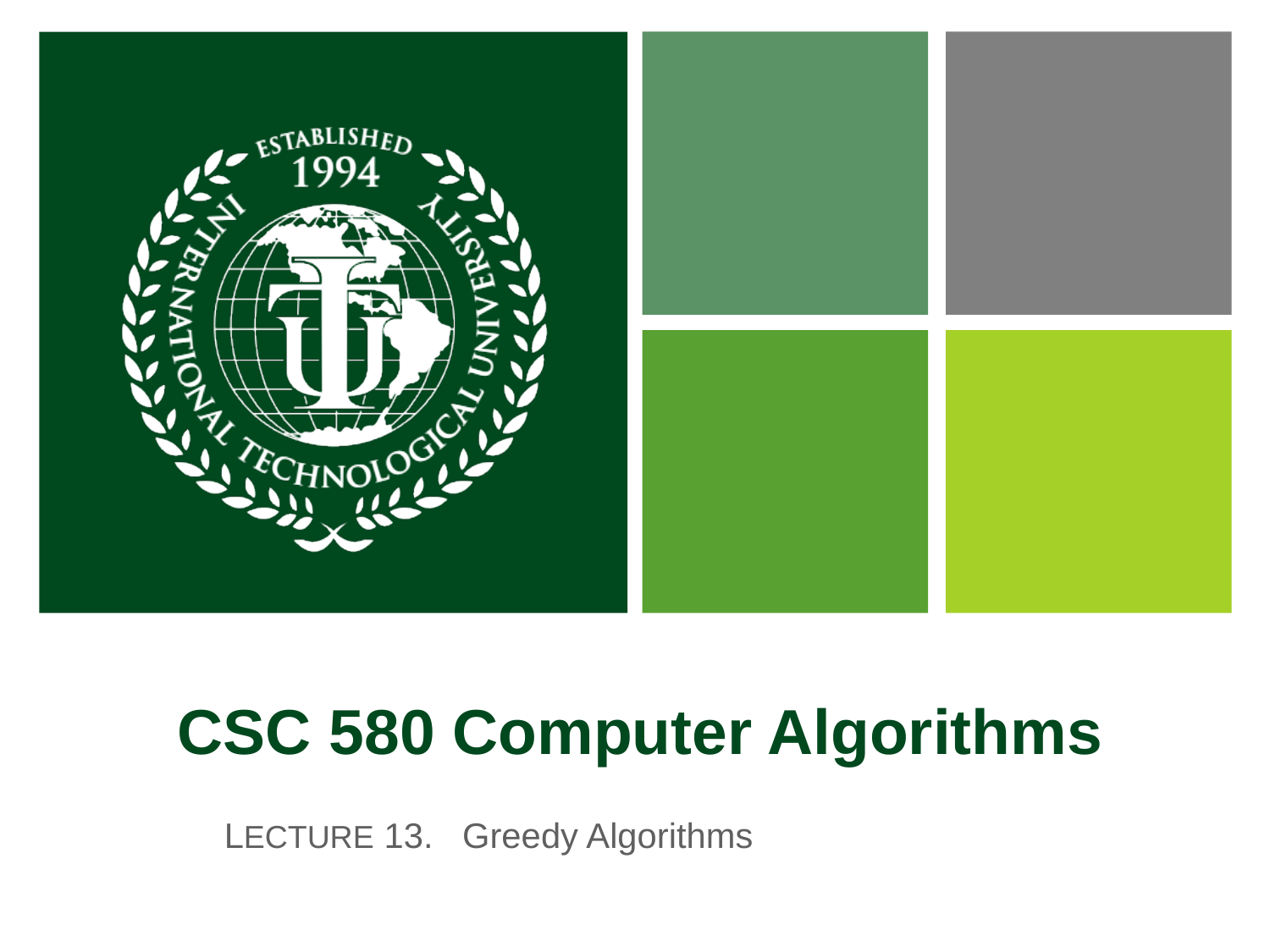

# CSC 580 Computer Algorithms
LECTURE 13.   Greedy Algorithms